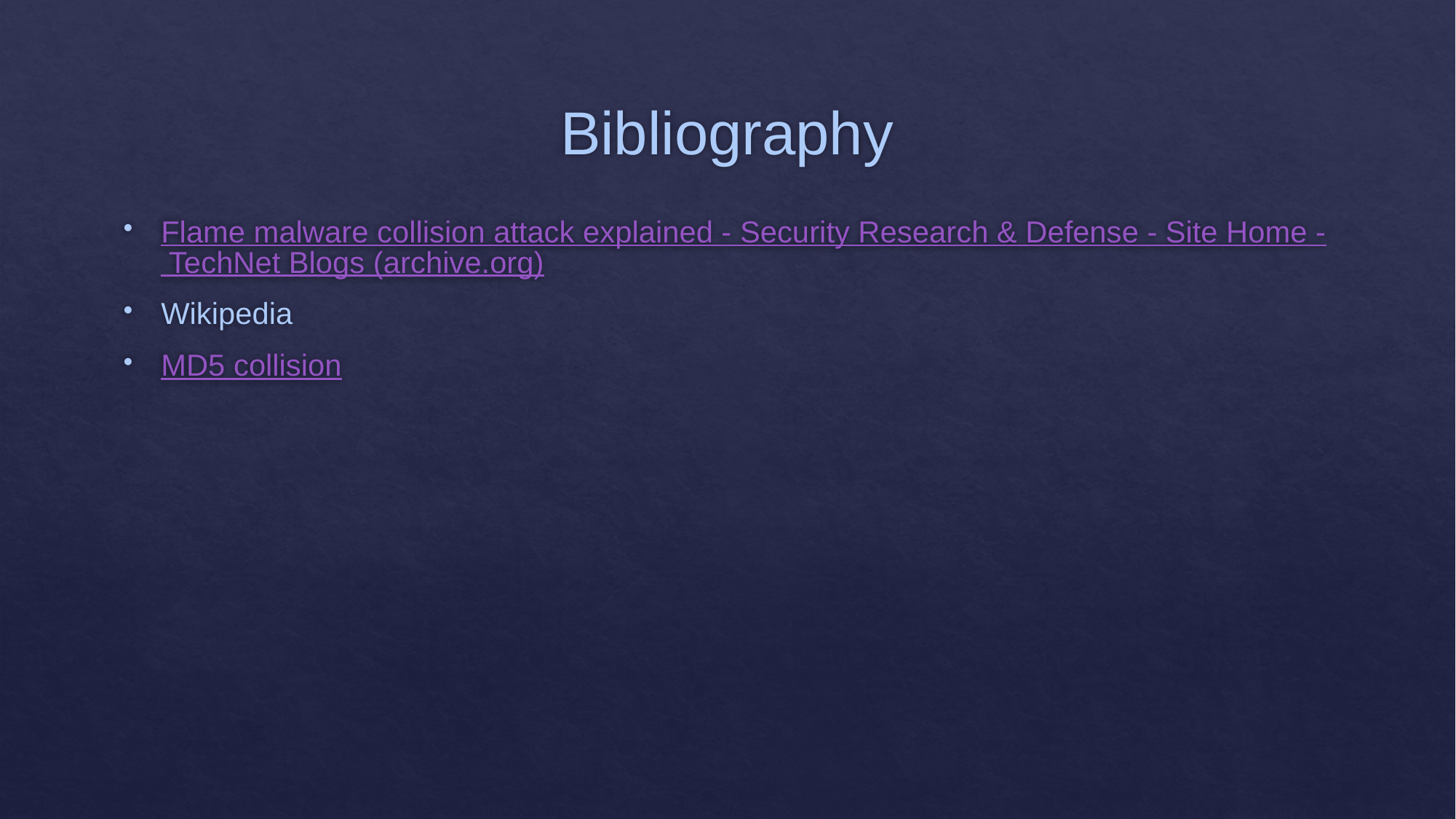

# Bibliography
Flame malware collision attack explained - Security Research & Defense - Site Home - TechNet Blogs (archive.org)
Wikipedia
MD5 collision